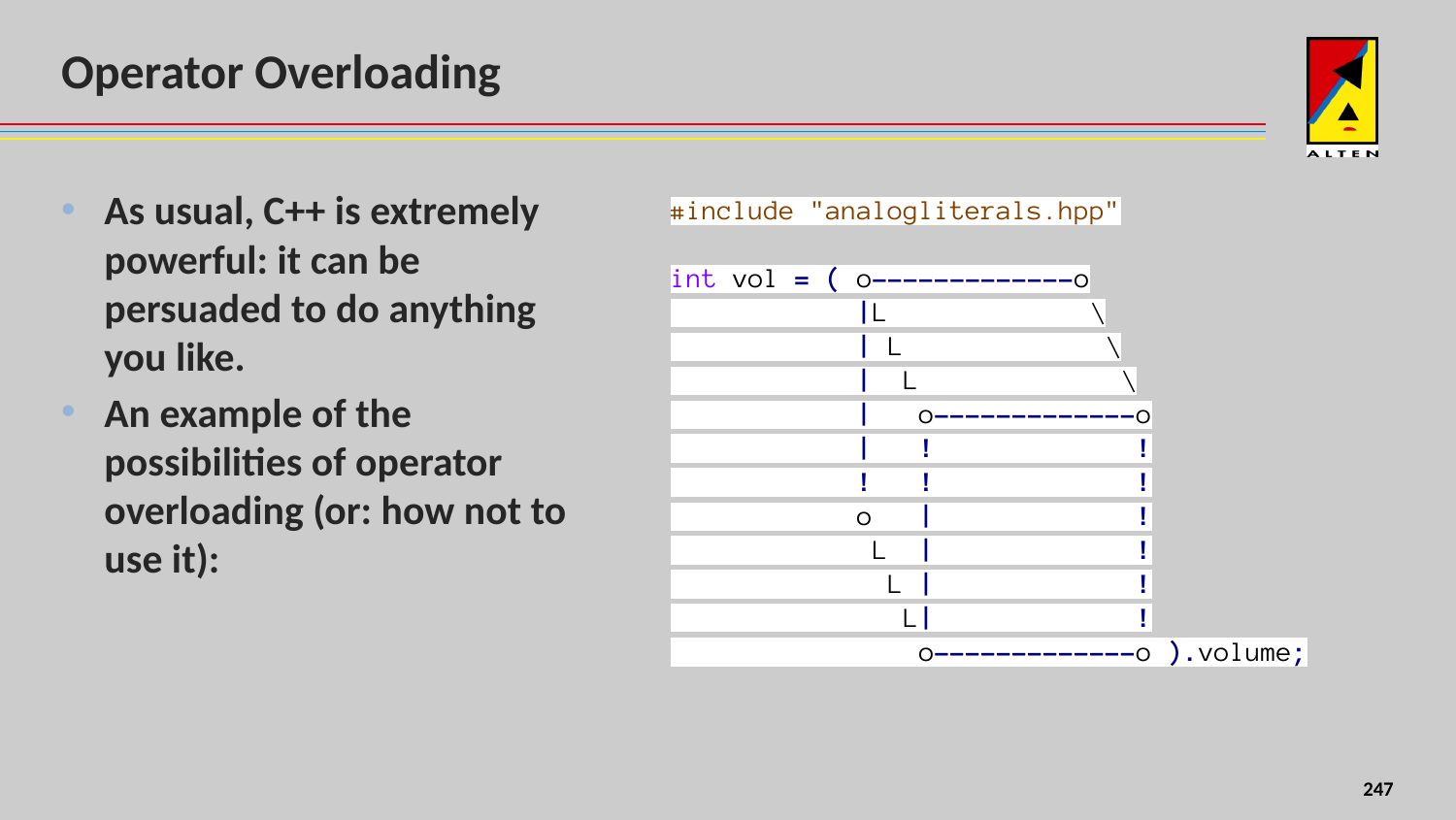

# Operator Overloading
As usual, C++ is extremely powerful: it can be persuaded to do anything you like.
An example of the possibilities of operator overloading (or: how not to use it):
#include "analogliterals.hpp"

int vol = ( o-------------o
            |L             \
            | L             \
            |  L             \
            |   o-------------o
            |   !             !
            !   !             !
            o   |             !
             L  |             !
              L |             !
               L|             !
                o-------------o ).volume;

247